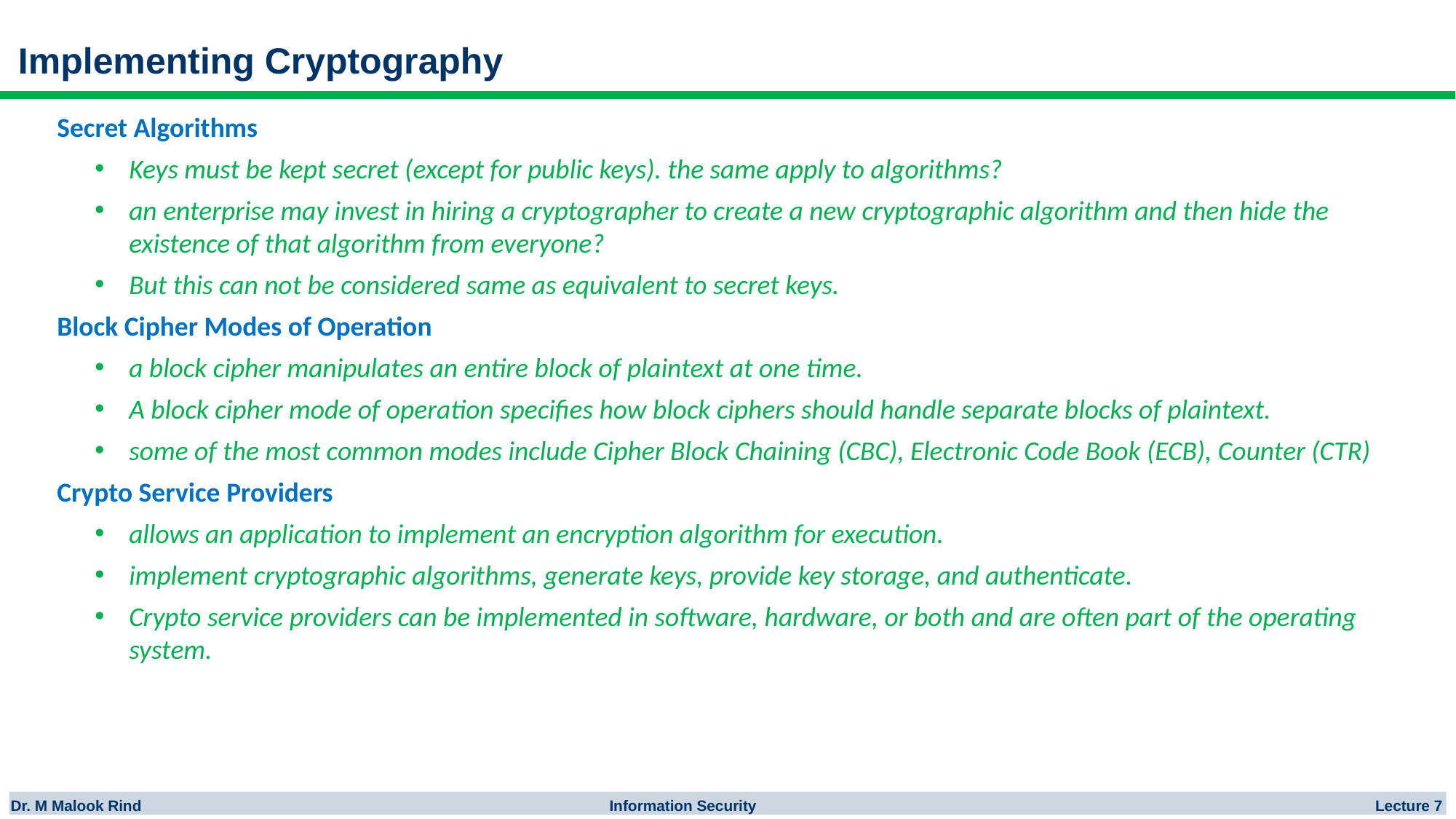

# Implementing Cryptography

      Secret Algorithms
Keys must be kept secret (except for public keys). the same apply to algorithms?
an enterprise may invest in hiring a cryptographer to create a new cryptographic algorithm and then hide the existence of that algorithm from everyone?
But this can not be considered same as equivalent to secret keys.
      Block Cipher Modes of Operation
a block cipher manipulates an entire block of plaintext at one time.
A block cipher mode of operation specifies how block ciphers should handle separate blocks of plaintext.
some of the most common modes include Cipher Block Chaining (CBC), Electronic Code Book (ECB), Counter (CTR)
      Crypto Service Providers
allows an application to implement an encryption algorithm for execution.
implement cryptographic algorithms, generate keys, provide key storage, and authenticate.
Crypto service providers can be implemented in software, hardware, or both and are often part of the operating system.

Dr. M Malook Rind                                                                                                                Information Security                                                                                                                                                    Lecture 7